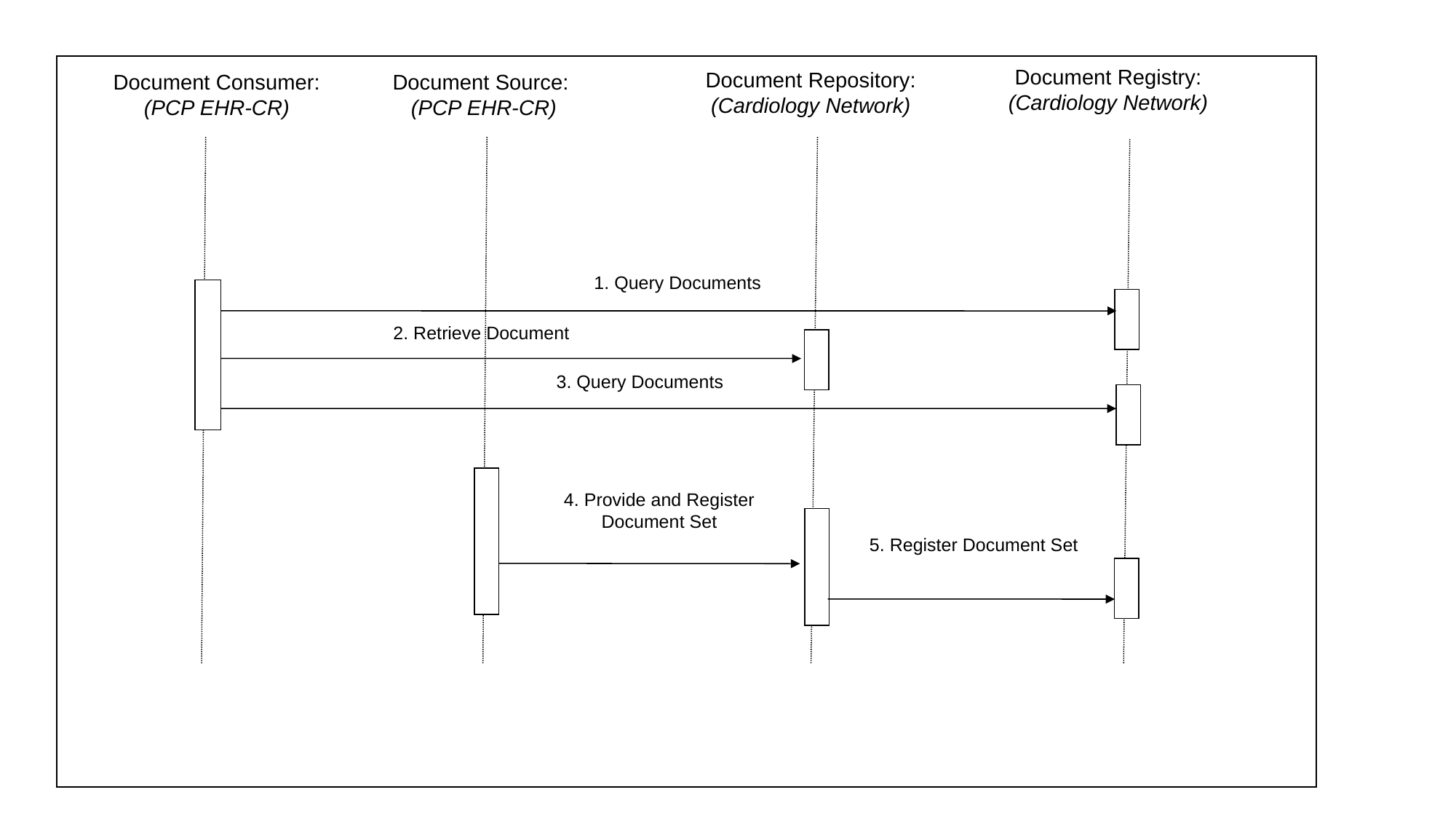

Document Registry: (Cardiology Network)
Document Repository:
(Cardiology Network)
Document Consumer:
(PCP EHR-CR)
Document Source:
(PCP EHR-CR)

1. Query Documents

2. Retrieve Document

3. Query Documents

4. Provide and Register Document Set

5. Register Document Set